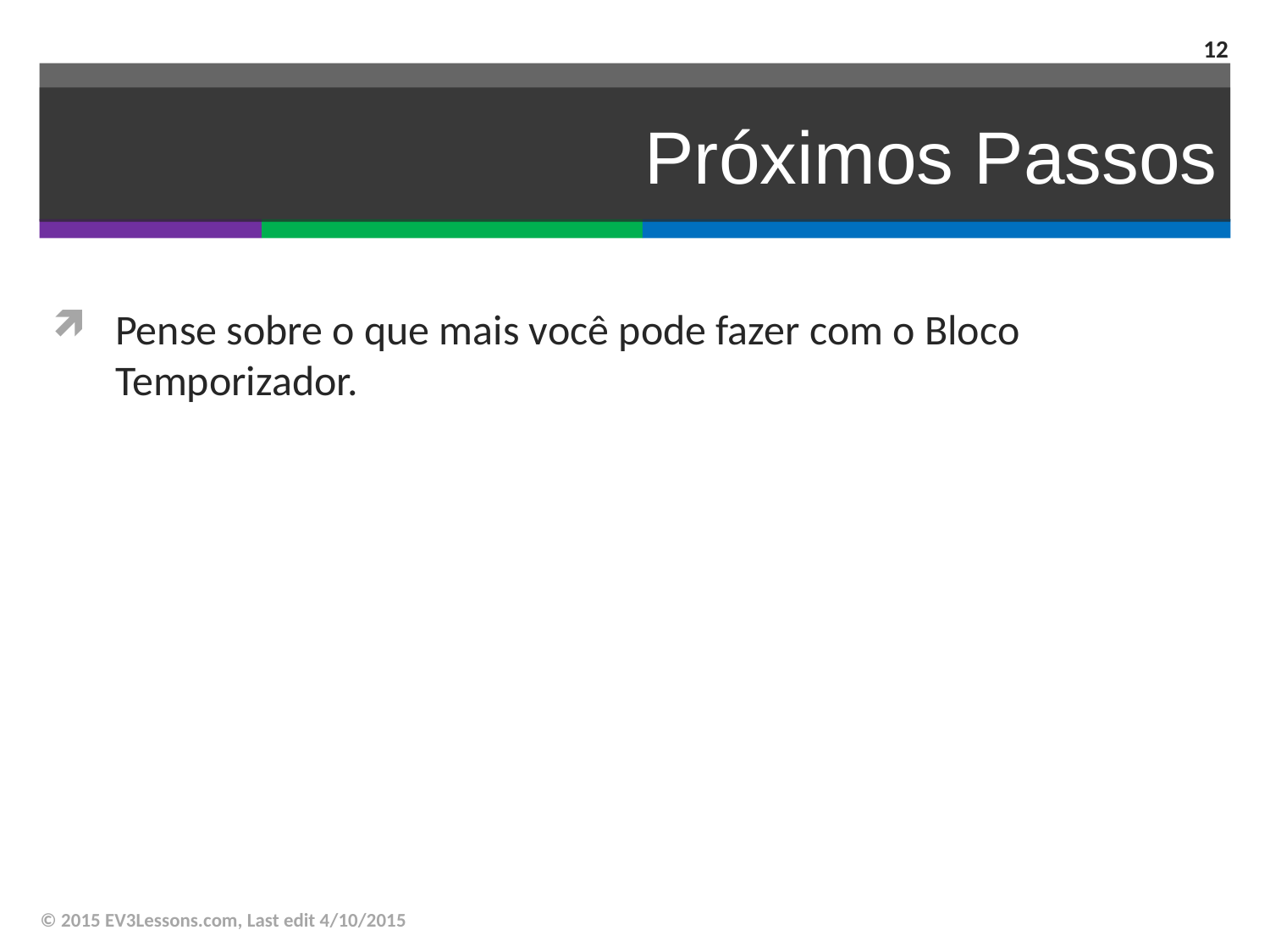

12
# Próximos Passos
Pense sobre o que mais você pode fazer com o Bloco Temporizador.
© 2015 EV3Lessons.com, Last edit 4/10/2015